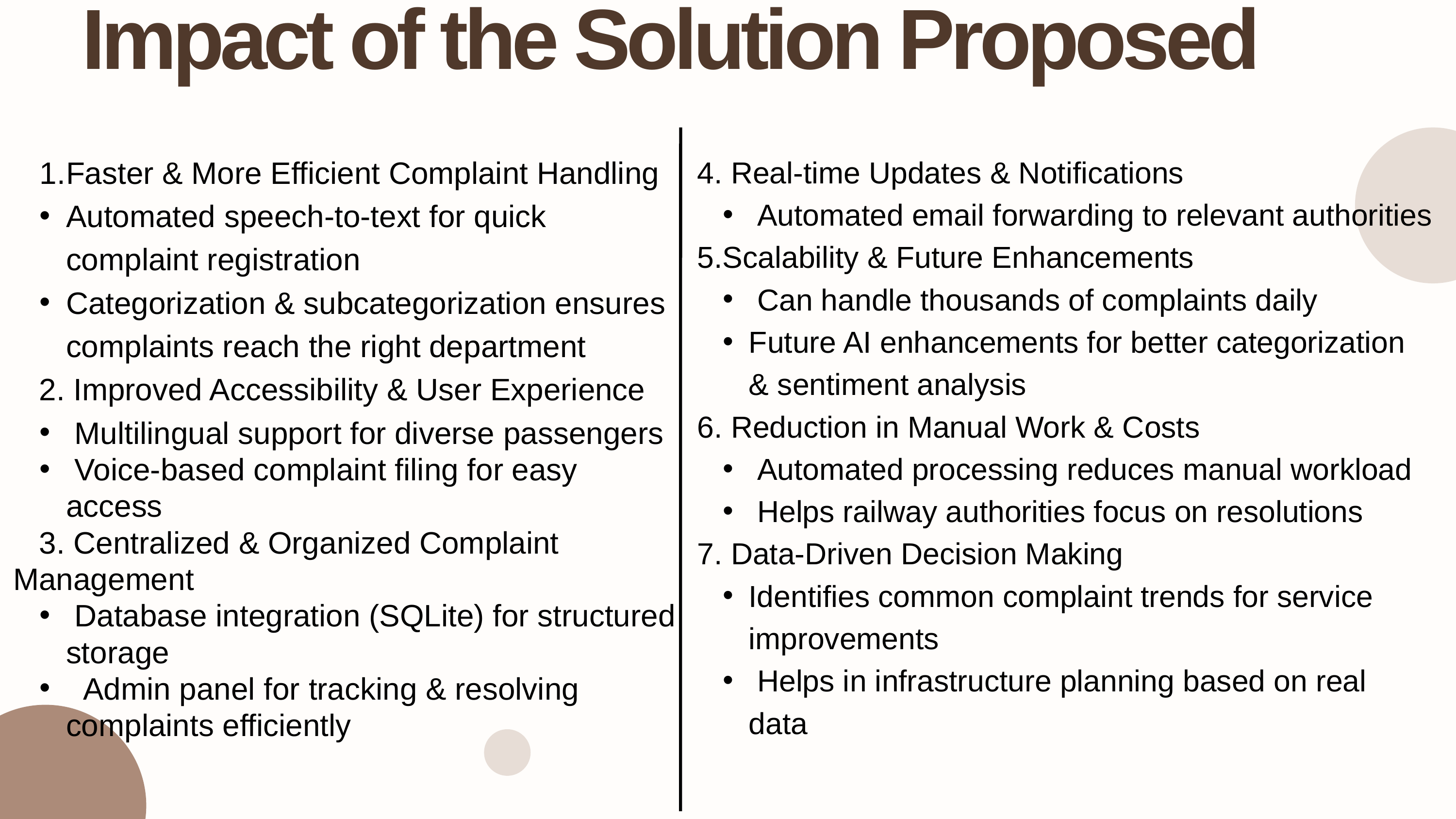

Impact of the Solution Proposed

Faster & More Efficient Complaint Handling
Automated speech-to-text for quick complaint registration
Categorization & subcategorization ensures complaints reach the right department
   2. Improved Accessibility & User Experience
 Multilingual support for diverse passengers
 Voice-based complaint filing for easy access
   3. Centralized & Organized Complaint   Management
 Database integration (SQLite) for structured storage
  Admin panel for tracking & resolving complaints efficiently

4. Real-time Updates & Notifications
 Automated email forwarding to relevant authorities
5.Scalability & Future Enhancements
 Can handle thousands of complaints daily
Future AI enhancements for better categorization & sentiment analysis
6. Reduction in Manual Work & Costs
 Automated processing reduces manual workload
 Helps railway authorities focus on resolutions
7. Data-Driven Decision Making
Identifies common complaint trends for service improvements
 Helps in infrastructure planning based on real data